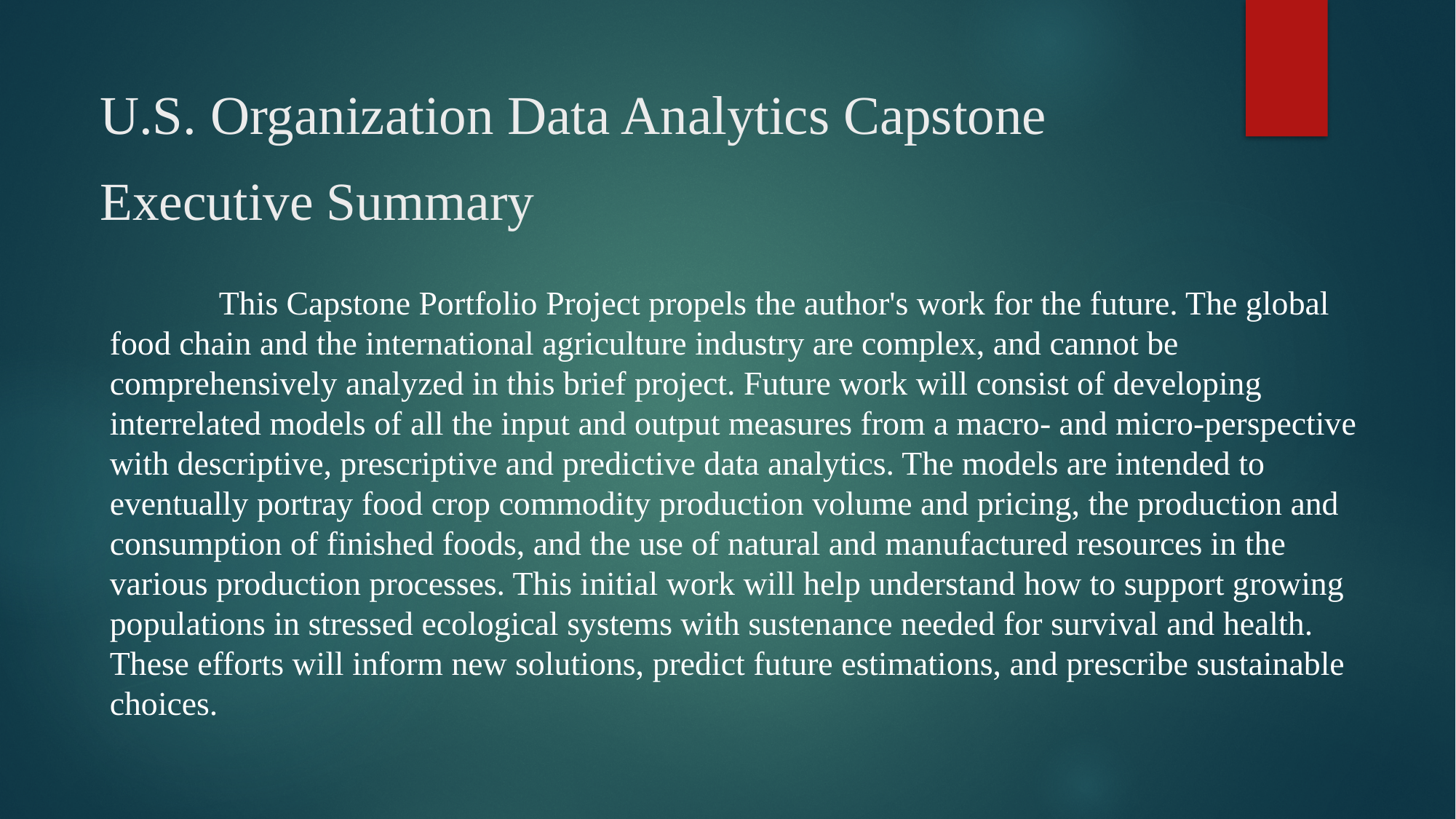

U.S. Organization Data Analytics Capstone
# Executive Summary
	This Capstone Portfolio Project propels the author's work for the future. The global food chain and the international agriculture industry are complex, and cannot be comprehensively analyzed in this brief project. Future work will consist of developing interrelated models of all the input and output measures from a macro- and micro-perspective with descriptive, prescriptive and predictive data analytics. The models are intended to eventually portray food crop commodity production volume and pricing, the production and consumption of finished foods, and the use of natural and manufactured resources in the various production processes. This initial work will help understand how to support growing populations in stressed ecological systems with sustenance needed for survival and health. These efforts will inform new solutions, predict future estimations, and prescribe sustainable choices.